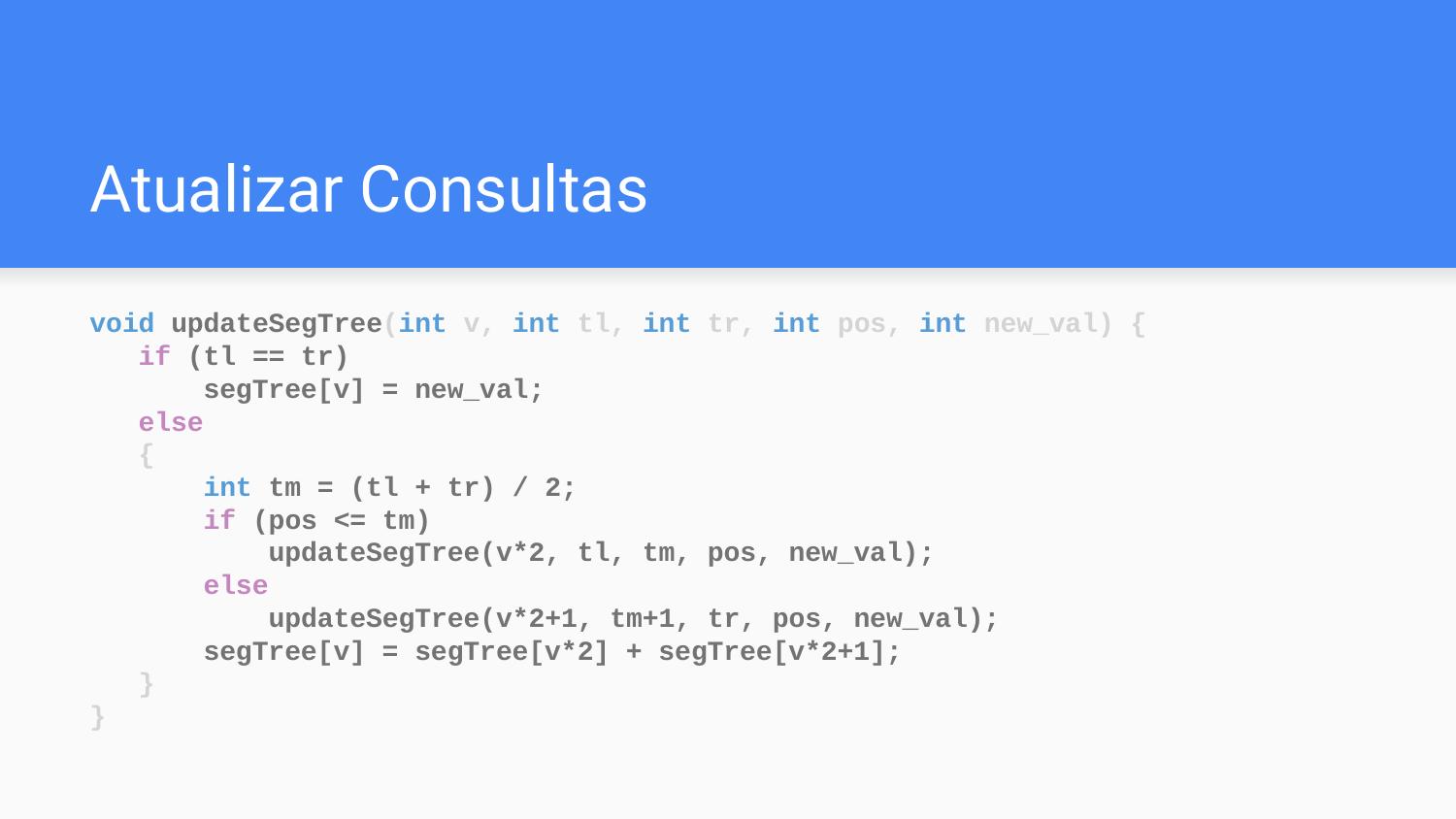

# Atualizar Consultas
void updateSegTree(int v, int tl, int tr, int pos, int new_val) {
   if (tl == tr)
       segTree[v] = new_val;
   else
   {
       int tm = (tl + tr) / 2;
       if (pos <= tm)
           updateSegTree(v*2, tl, tm, pos, new_val);
       else
           updateSegTree(v*2+1, tm+1, tr, pos, new_val);
       segTree[v] = segTree[v*2] + segTree[v*2+1];
   }
}